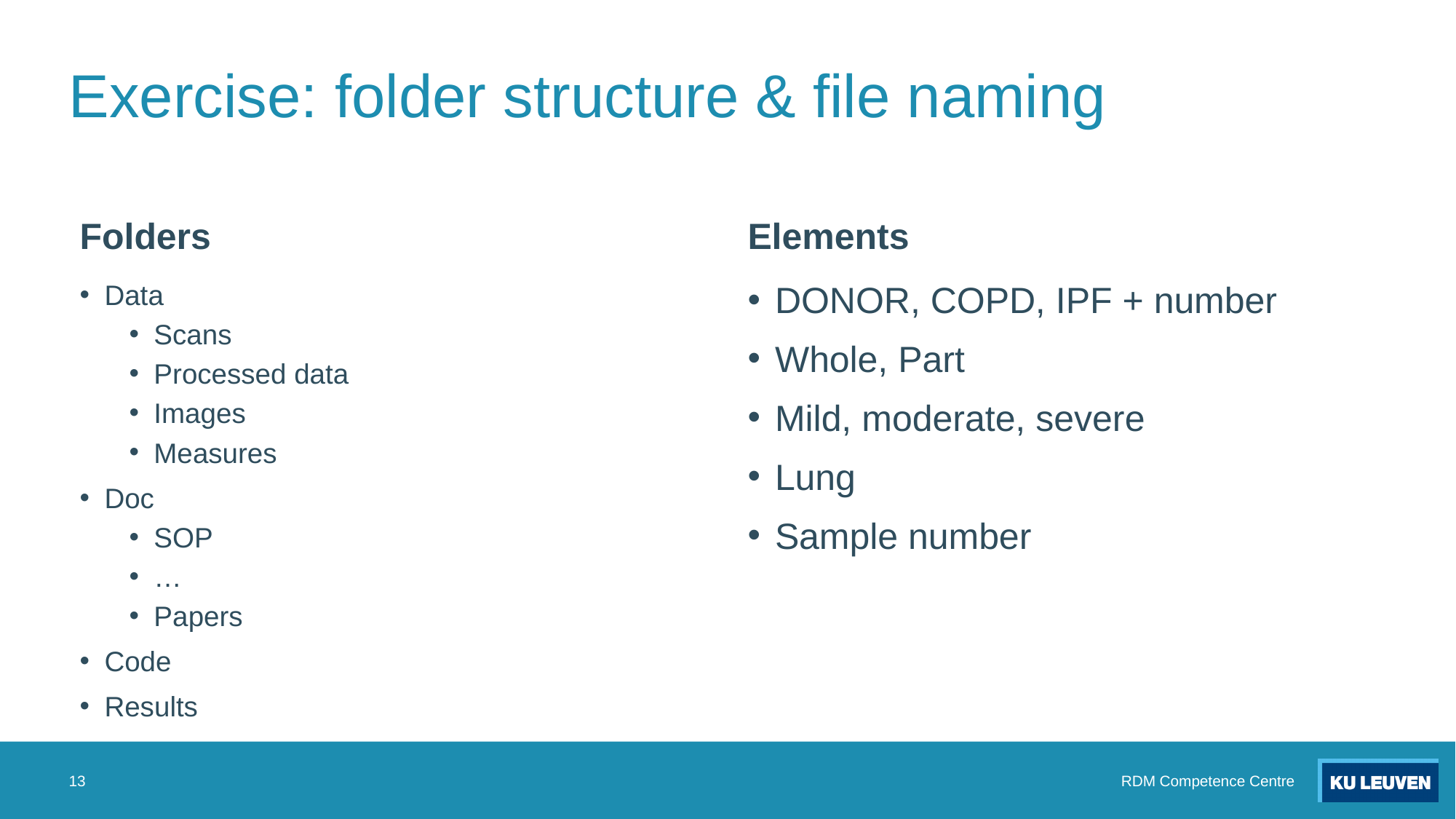

# Exercise: folder structure & file naming
Folders
Elements
Data
Scans
Processed data
Images
Measures
Doc
SOP
…
Papers
Code
Results
DONOR, COPD, IPF + number
Whole, Part
Mild, moderate, severe
Lung
Sample number

13
RDM Competence Centre